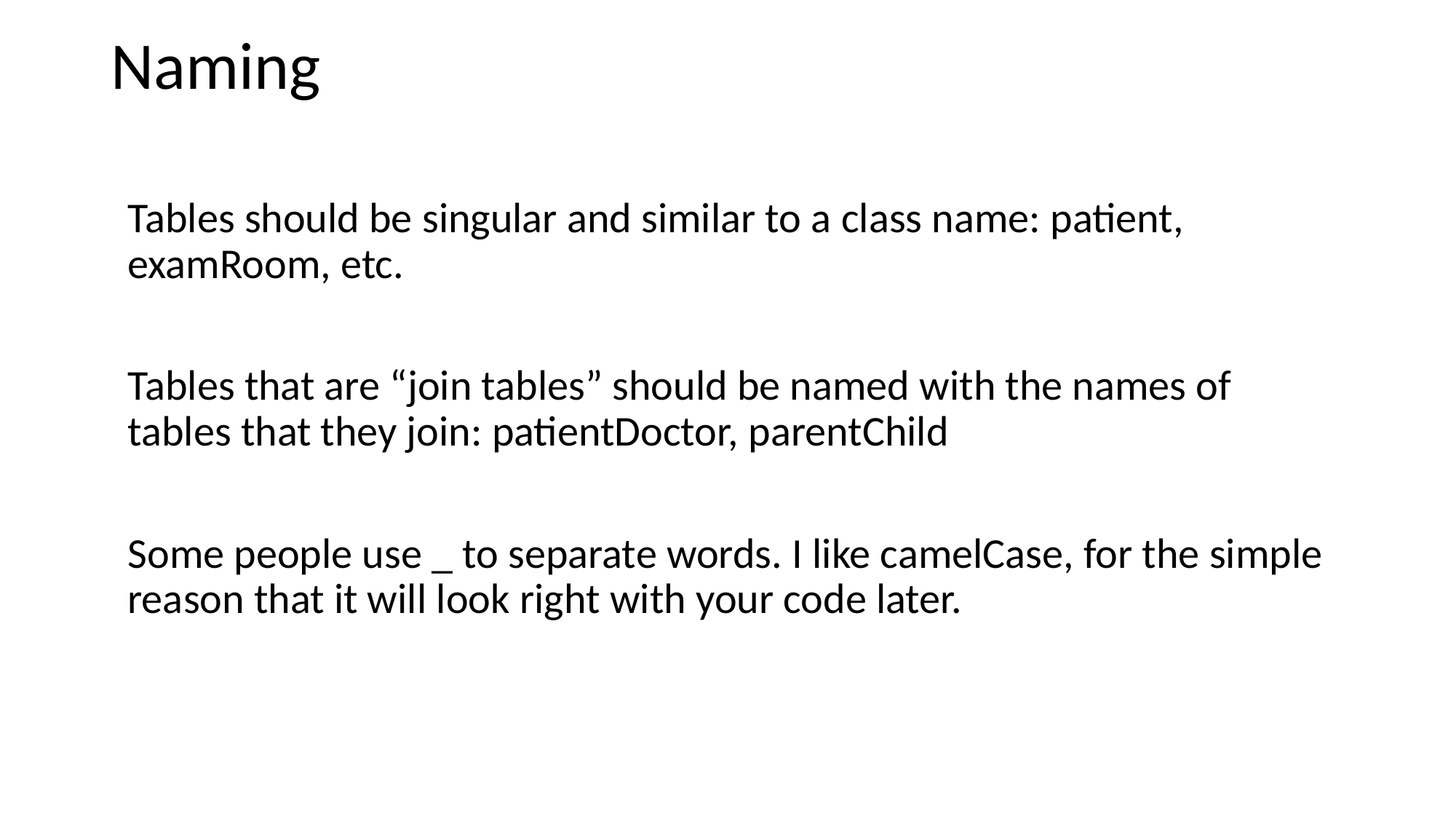

# Naming
Tables should be singular and similar to a class name: patient, examRoom, etc.

Tables that are “join tables” should be named with the names of tables that they join: patientDoctor, parentChild

Some people use _ to separate words. I like camelCase, for the simple reason that it will look right with your code later.